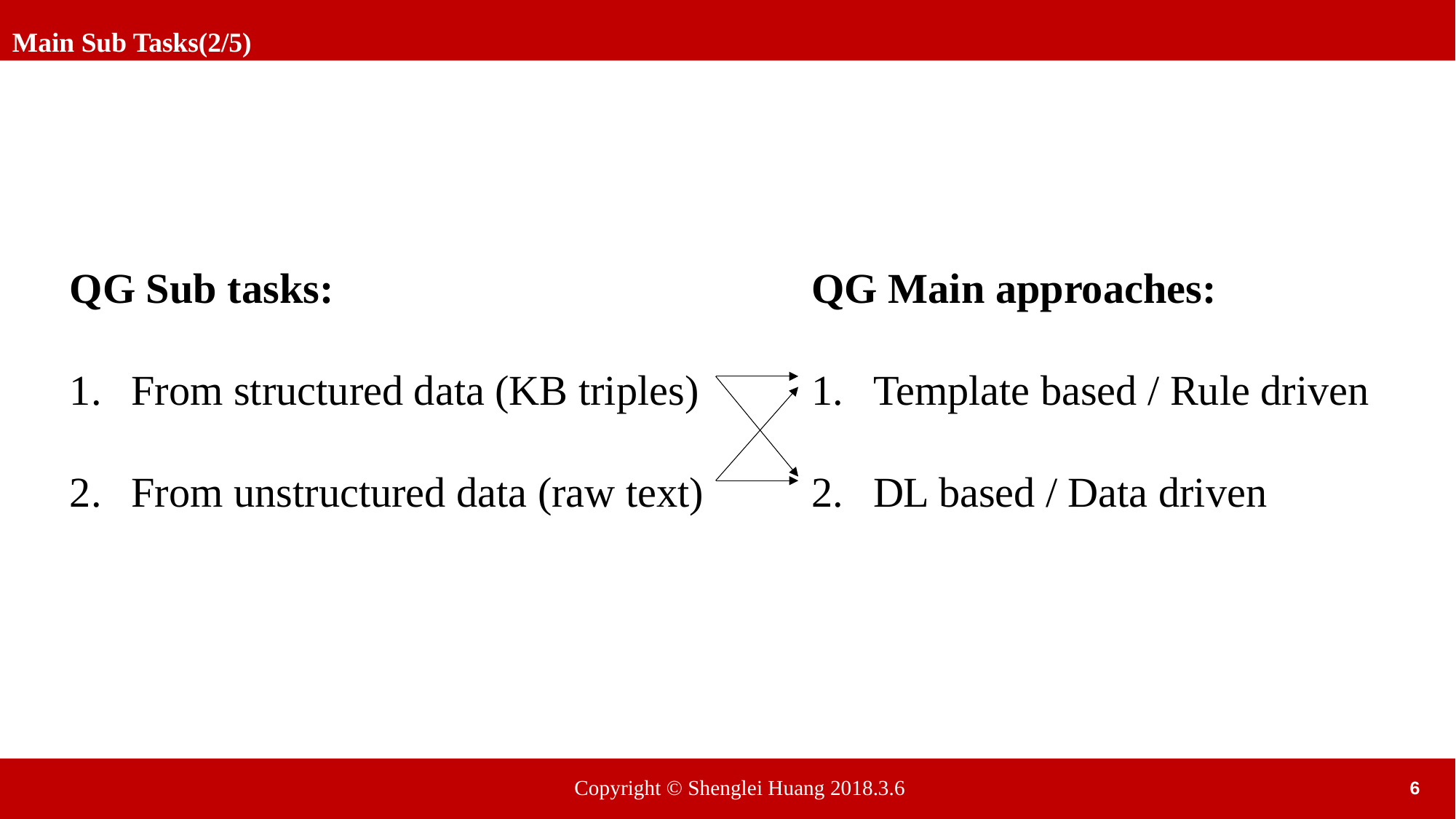

Main Sub Tasks(2/5)
QG Sub tasks:
From structured data (KB triples)
From unstructured data (raw text)
QG Main approaches:
Template based / Rule driven
DL based / Data driven

Copyright © Shenglei Huang 2018.3.6
6